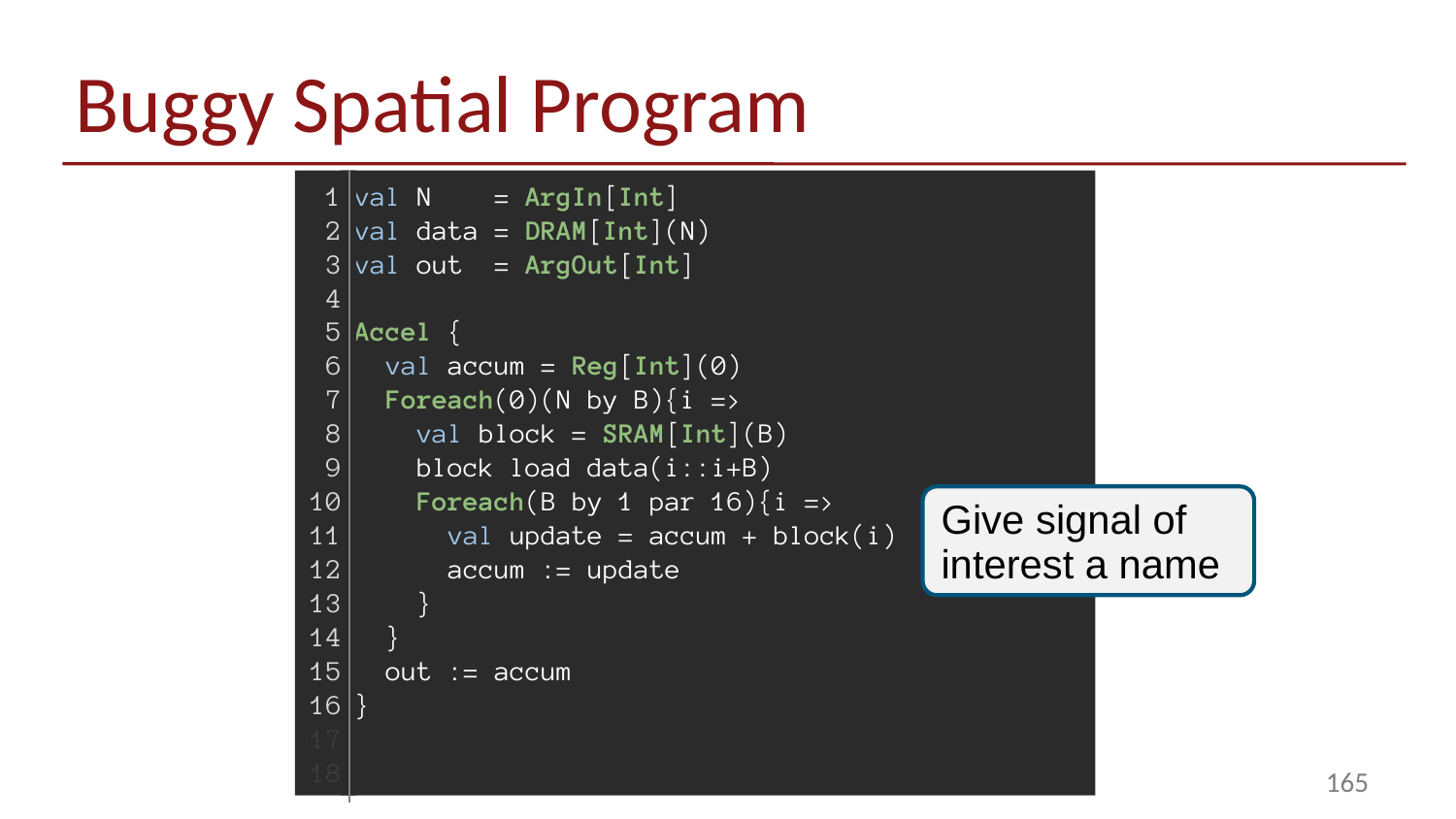

# Buggy Spatial Program
1
2
3
4
5
6
7
8
9
10
11
12
13
14
15
16
17
18
val N    = ArgIn[Int]
val data = DRAM[Int](N)
val out  = ArgOut[Int]

Accel {
  val accum = Reg[Int](0)
  Foreach(0)(N by B){i =>
    val block = SRAM[Int](B)
    block load data(i::i+B)
    Foreach(B by 1 par 16){i =>
      val update = accum + block(i)
      accum := update
    }
  }
  out := accum
}

ARM A9
(Host)

Give signal of interest a name

CPU DRAM

165